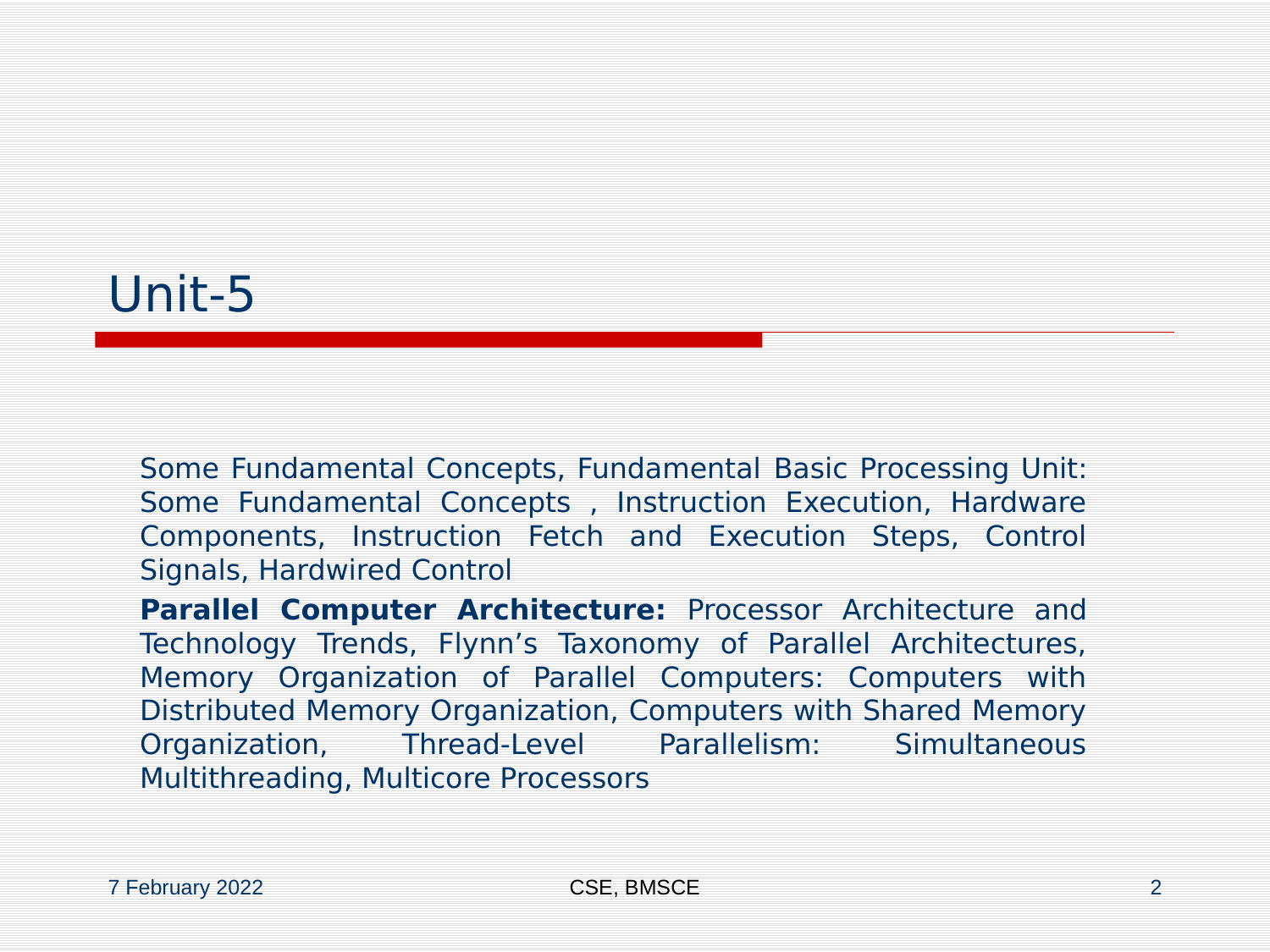

# Unit-5
Some Fundamental Concepts, Fundamental Basic Processing Unit: Some Fundamental Concepts , Instruction Execution, Hardware Components, Instruction Fetch and Execution Steps, Control Signals, Hardwired Control
Parallel Computer Architecture: Processor Architecture and Technology Trends, Flynn’s Taxonomy of Parallel Architectures, Memory Organization of Parallel Computers: Computers with Distributed Memory Organization, Computers with Shared Memory Organization, Thread-Level Parallelism: Simultaneous Multithreading, Multicore Processors
7 February 2022
CSE, BMSCE
2